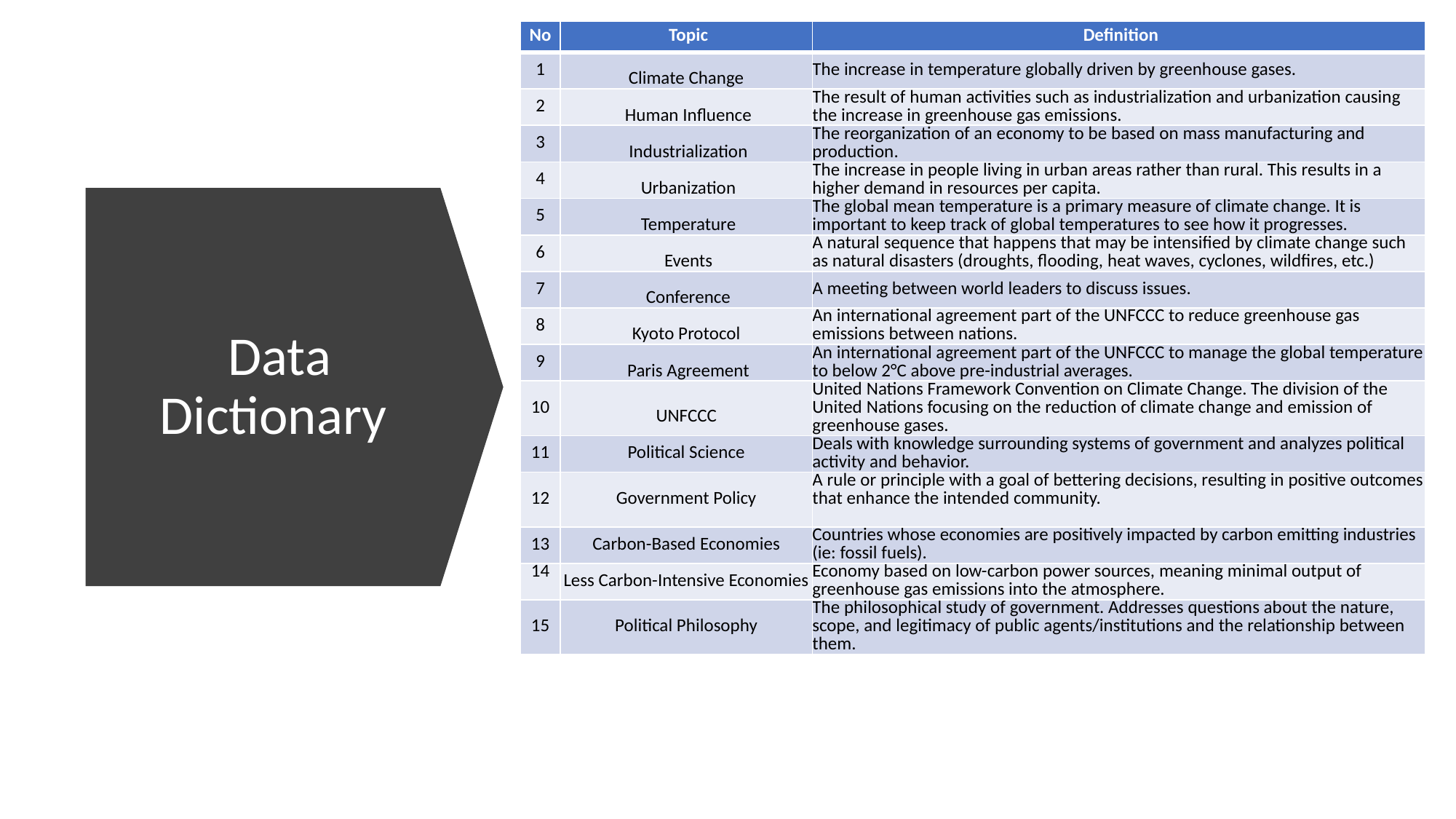

| No | Topic | Definition |
| --- | --- | --- |
| 1 | Climate Change | The increase in temperature globally driven by greenhouse gases. |
| 2 | Human Influence | The result of human activities such as industrialization and urbanization causing the increase in greenhouse gas emissions. |
| 3 | Industrialization | The reorganization of an economy to be based on mass manufacturing and production. |
| 4 | Urbanization | The increase in people living in urban areas rather than rural. This results in a higher demand in resources per capita. |
| 5 | Temperature | The global mean temperature is a primary measure of climate change. It is important to keep track of global temperatures to see how it progresses. |
| 6 | Events | A natural sequence that happens that may be intensified by climate change such as natural disasters (droughts, flooding, heat waves, cyclones, wildfires, etc.) |
| 7 | Conference | A meeting between world leaders to discuss issues. |
| 8 | Kyoto Protocol | An international agreement part of the UNFCCC to reduce greenhouse gas emissions between nations. |
| 9 | Paris Agreement | An international agreement part of the UNFCCC to manage the global temperature to below 2°C above pre-industrial averages. |
| 10 | UNFCCC | United Nations Framework Convention on Climate Change. The division of the United Nations focusing on the reduction of climate change and emission of greenhouse gases. |
| 11 | Political Science | Deals with knowledge surrounding systems of government and analyzes political activity and behavior. |
| 12 | Government Policy | A rule or principle with a goal of bettering decisions, resulting in positive outcomes that enhance the intended community. |
| 13 | Carbon-Based Economies | Countries whose economies are positively impacted by carbon emitting industries (ie: fossil fuels). |
| 14 | Less Carbon-Intensive Economies | Economy based on low-carbon power sources, meaning minimal output of greenhouse gas emissions into the atmosphere. |
| 15 | Political Philosophy | The philosophical study of government. Addresses questions about the nature, scope, and legitimacy of public agents/institutions and the relationship between them. |

# Data Dictionary